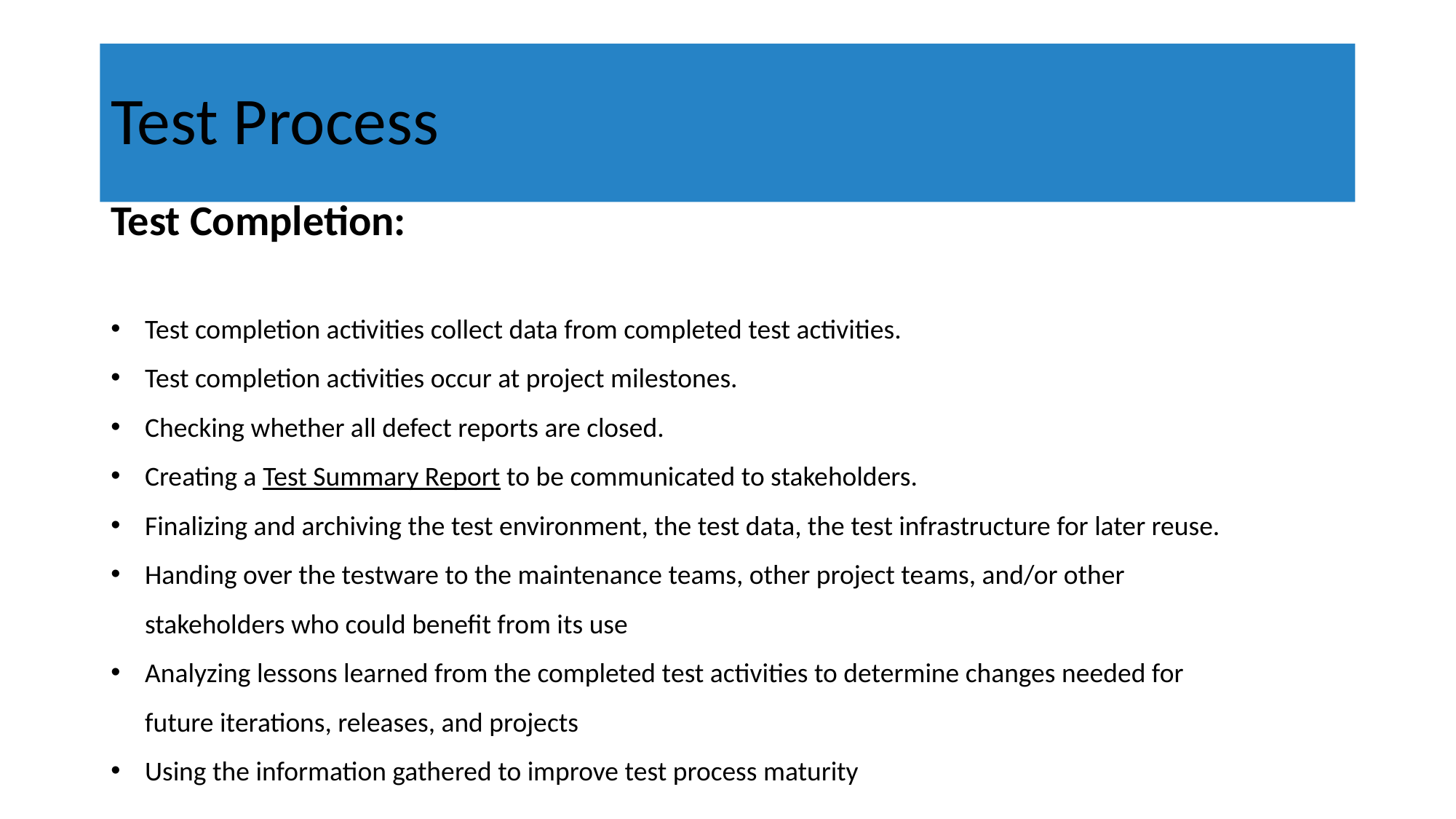

# Test Process
Test Completion:

Test completion activities collect data from completed test activities.
Test completion activities occur at project milestones.
Checking whether all defect reports are closed.
Creating a Test Summary Report to be communicated to stakeholders.
Finalizing and archiving the test environment, the test data, the test infrastructure for later reuse.
Handing over the testware to the maintenance teams, other project teams, and/or other
stakeholders who could benefit from its use
Analyzing lessons learned from the completed test activities to determine changes needed for
future iterations, releases, and projects
Using the information gathered to improve test process maturity